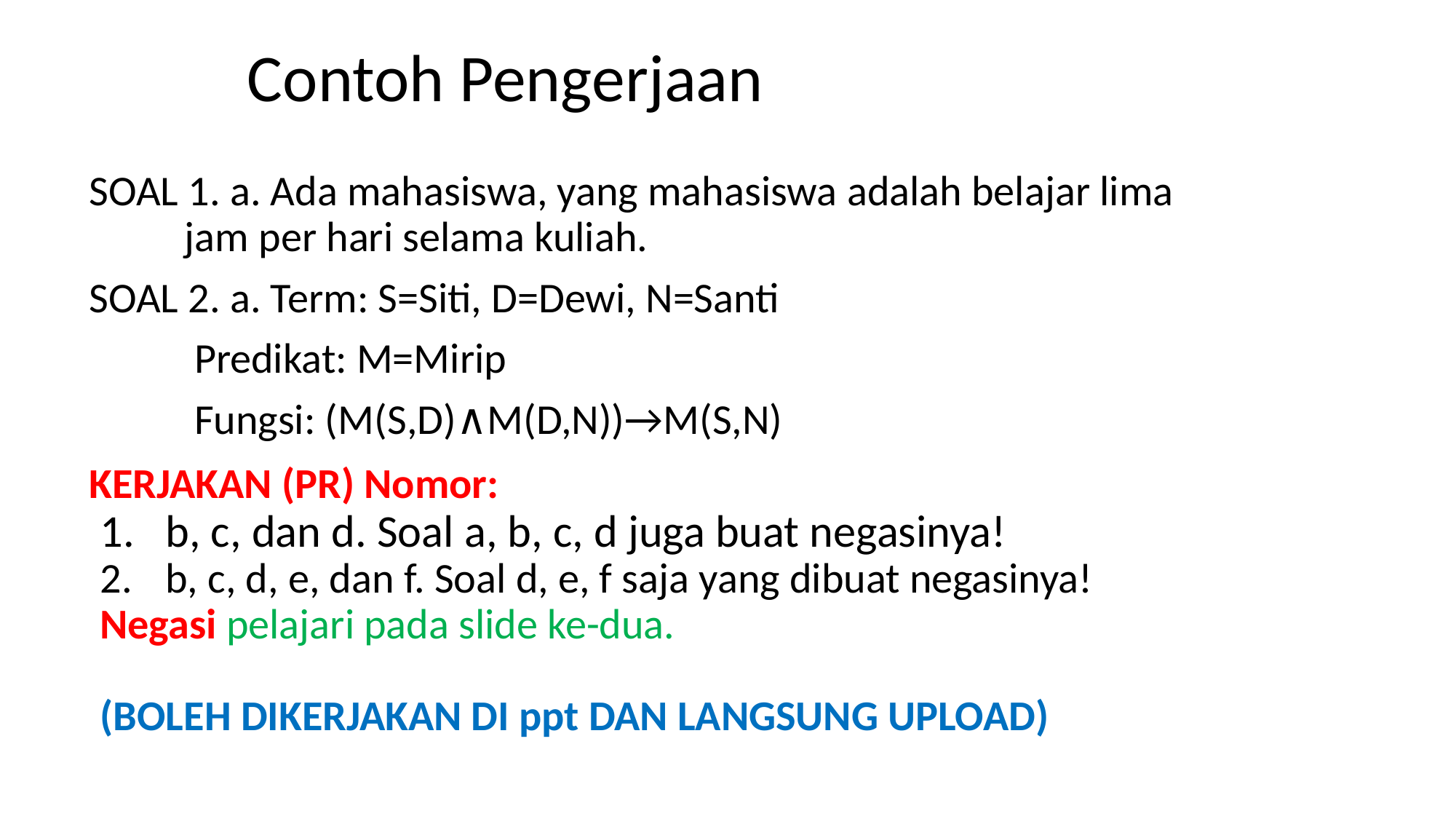

# Contoh Pengerjaan
SOAL 1. a. Ada mahasiswa, yang mahasiswa adalah belajar lima jam per hari selama kuliah.
SOAL 2. a. Term: S=Siti, D=Dewi, N=Santi
	 Predikat: M=Mirip
	 Fungsi: (M(S,D)∧M(D,N))→M(S,N)
KERJAKAN (PR) Nomor:
b, c, dan d. Soal a, b, c, d juga buat negasinya!
b, c, d, e, dan f. Soal d, e, f saja yang dibuat negasinya!
Negasi pelajari pada slide ke-dua.

(BOLEH DIKERJAKAN DI ppt DAN LANGSUNG UPLOAD)